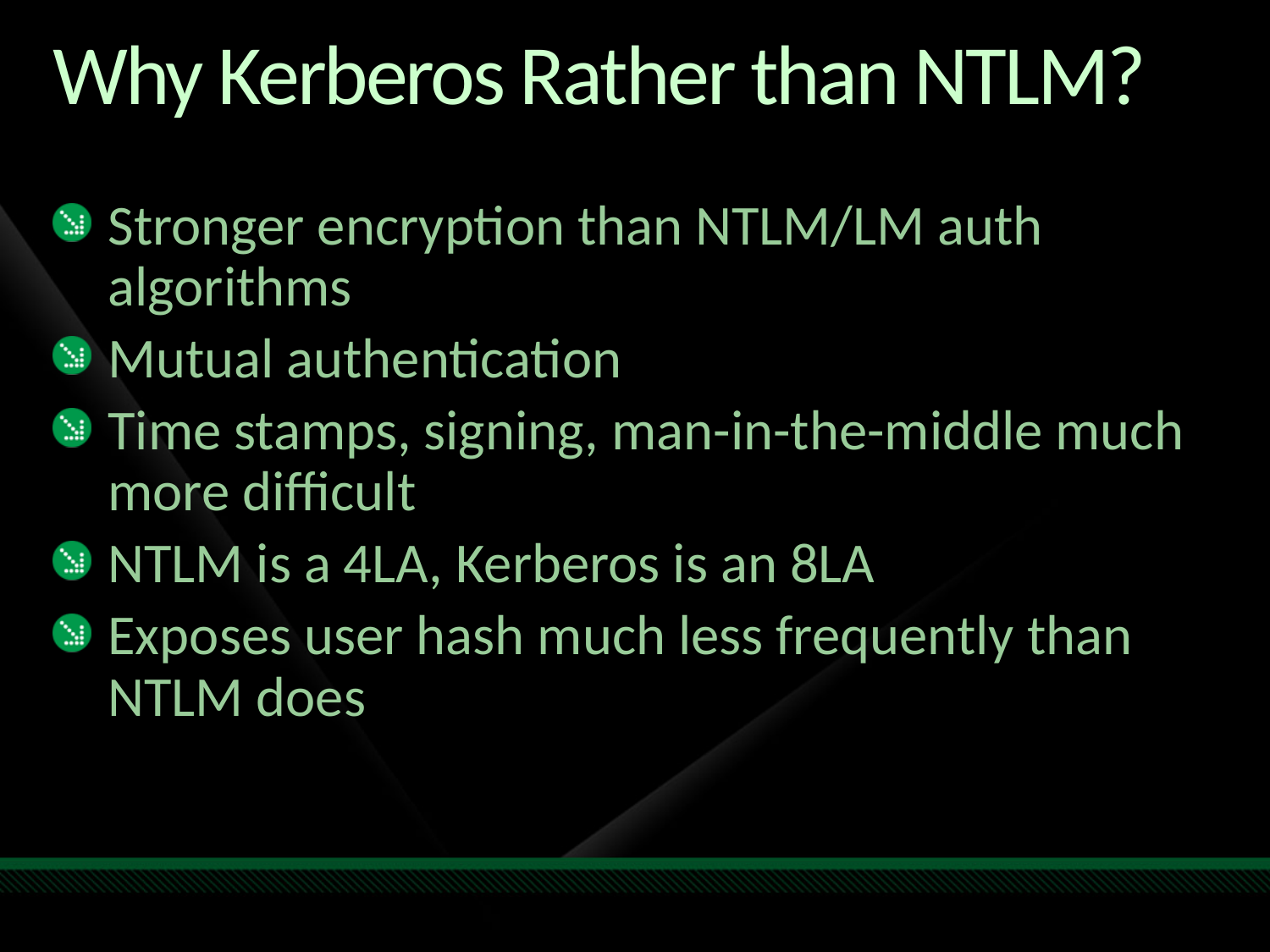

# Why Kerberos Rather than NTLM?
Stronger encryption than NTLM/LM auth algorithms
Mutual authentication
Time stamps, signing, man-in-the-middle much more difficult
NTLM is a 4LA, Kerberos is an 8LA
Exposes user hash much less frequently than NTLM does